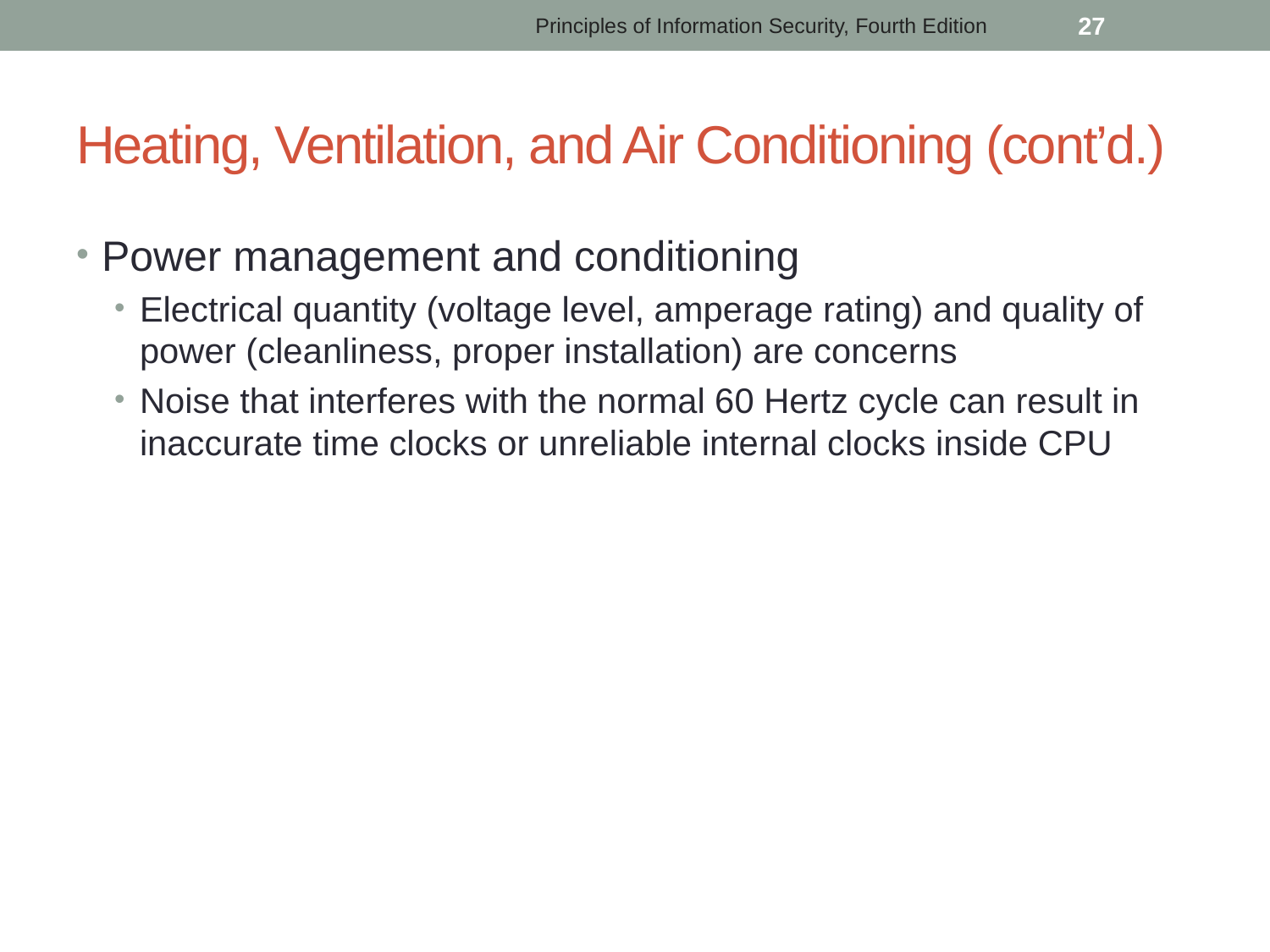

Principles of Information Security, Fourth Edition
 27
# Heating, Ventilation, and Air Conditioning (cont’d.)
Power management and conditioning
Electrical quantity (voltage level, amperage rating) and quality of power (cleanliness, proper installation) are concerns
Noise that interferes with the normal 60 Hertz cycle can result in inaccurate time clocks or unreliable internal clocks inside CPU